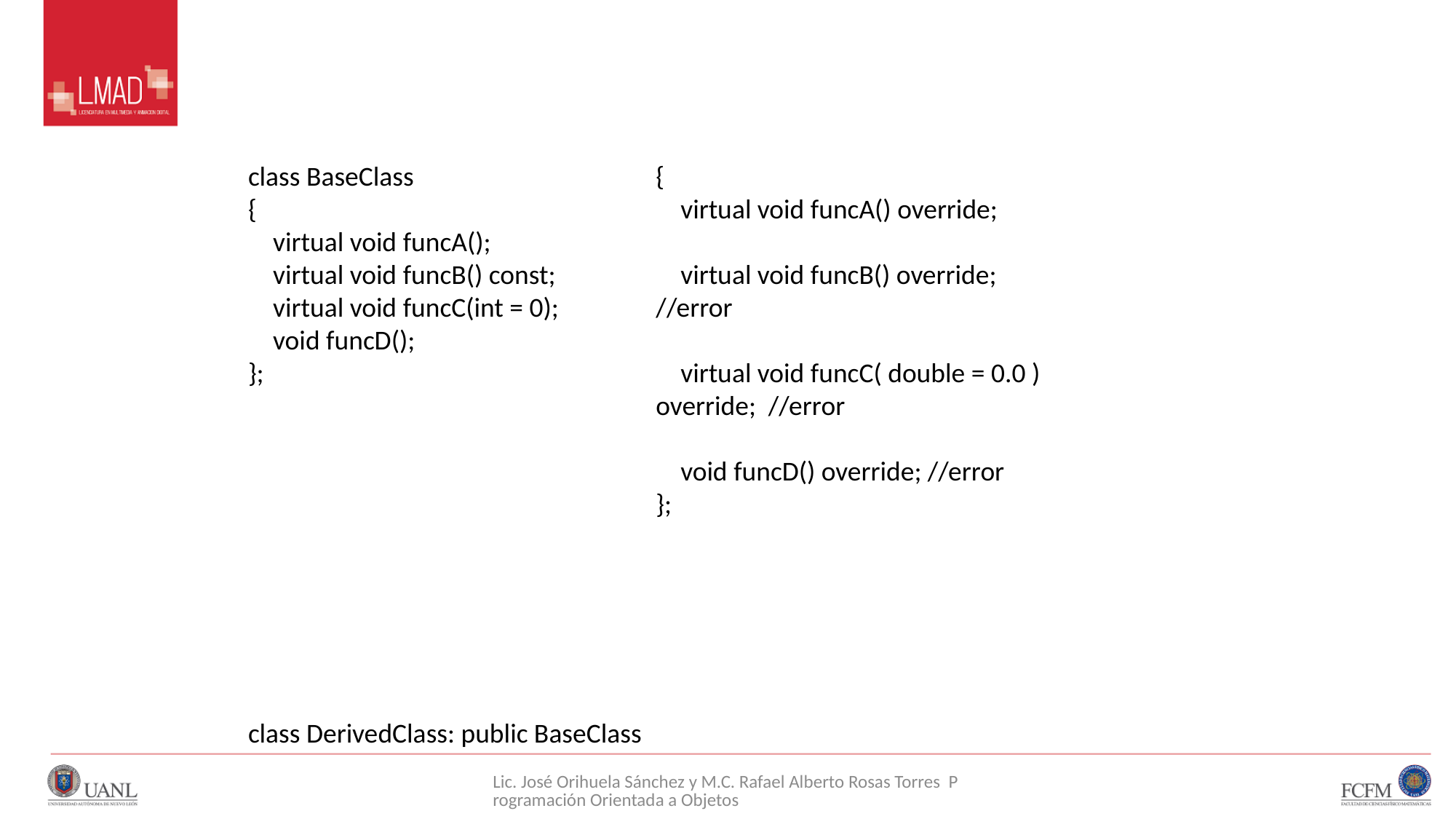

#
class BaseClass
{
    virtual void funcA();
    virtual void funcB() const;
    virtual void funcC(int = 0);
    void funcD();
};

class DerivedClass: public BaseClass
{
    virtual void funcA() override;

    virtual void funcB() override; //error

    virtual void funcC( double = 0.0 ) override;  //error

    void funcD() override; //error
};
Lic. José Orihuela Sánchez y M.C. Rafael Alberto Rosas Torres  Programación Orientada a Objetos